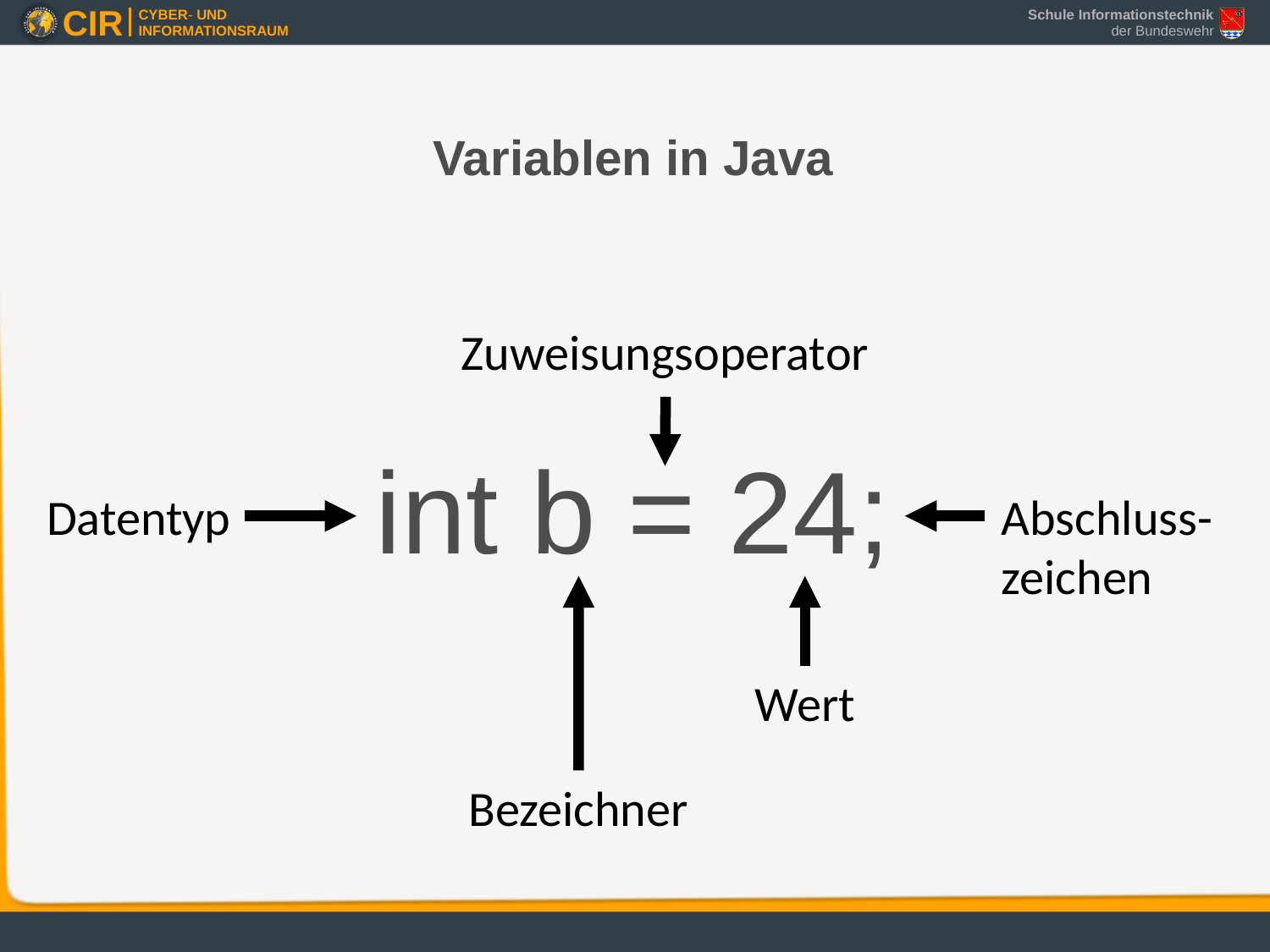

# Variablen in Java
int b = 24;

Zuweisungsoperator
Datentyp
Abschluss-
zeichen
Wert
Bezeichner